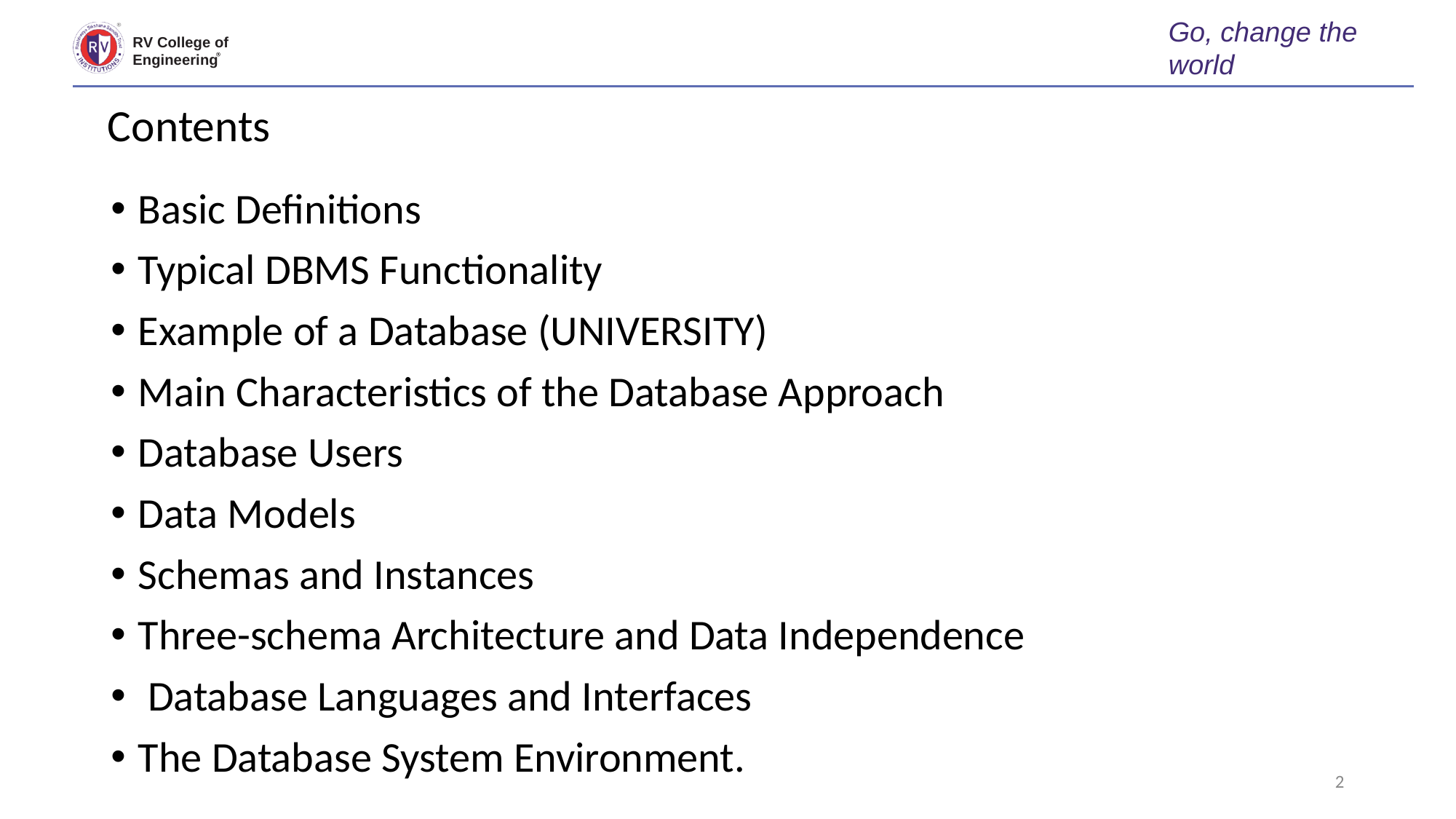

# Contents

Go, change the world

RV College of
Engineering

Basic Definitions
Typical DBMS Functionality
Example of a Database (UNIVERSITY)
Main Characteristics of the Database Approach
Database Users
Data Models
Schemas and Instances
Three-schema Architecture and Data Independence
 Database Languages and Interfaces
The Database System Environment.

2